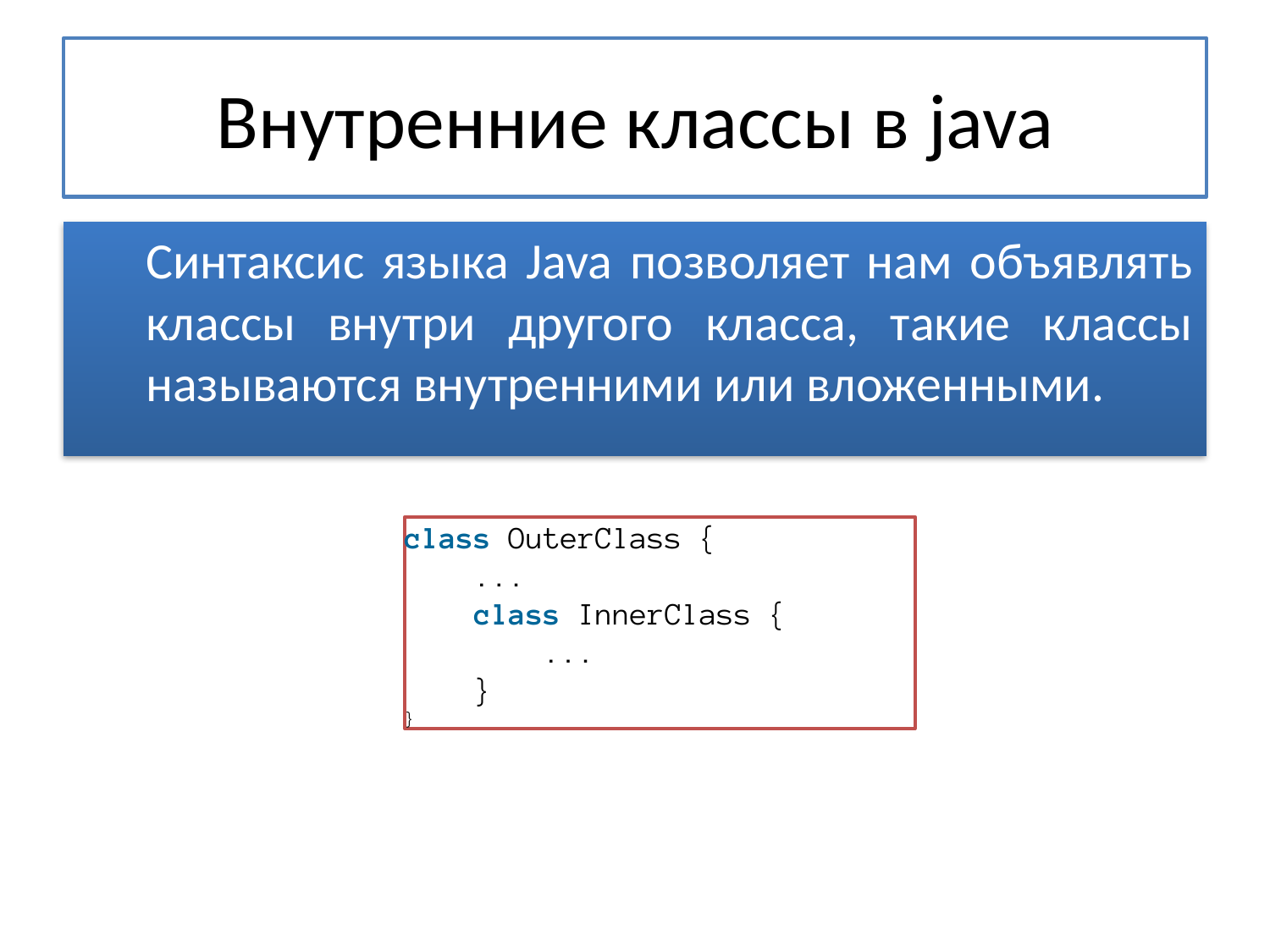

# Внутренние классы в java
	Синтаксис языка Java позволяет нам объявлять классы внутри другого класса, такие классы называются внутренними или вложенными.
class OuterClass {
    ...
    class InnerClass {
        ...
    }
}